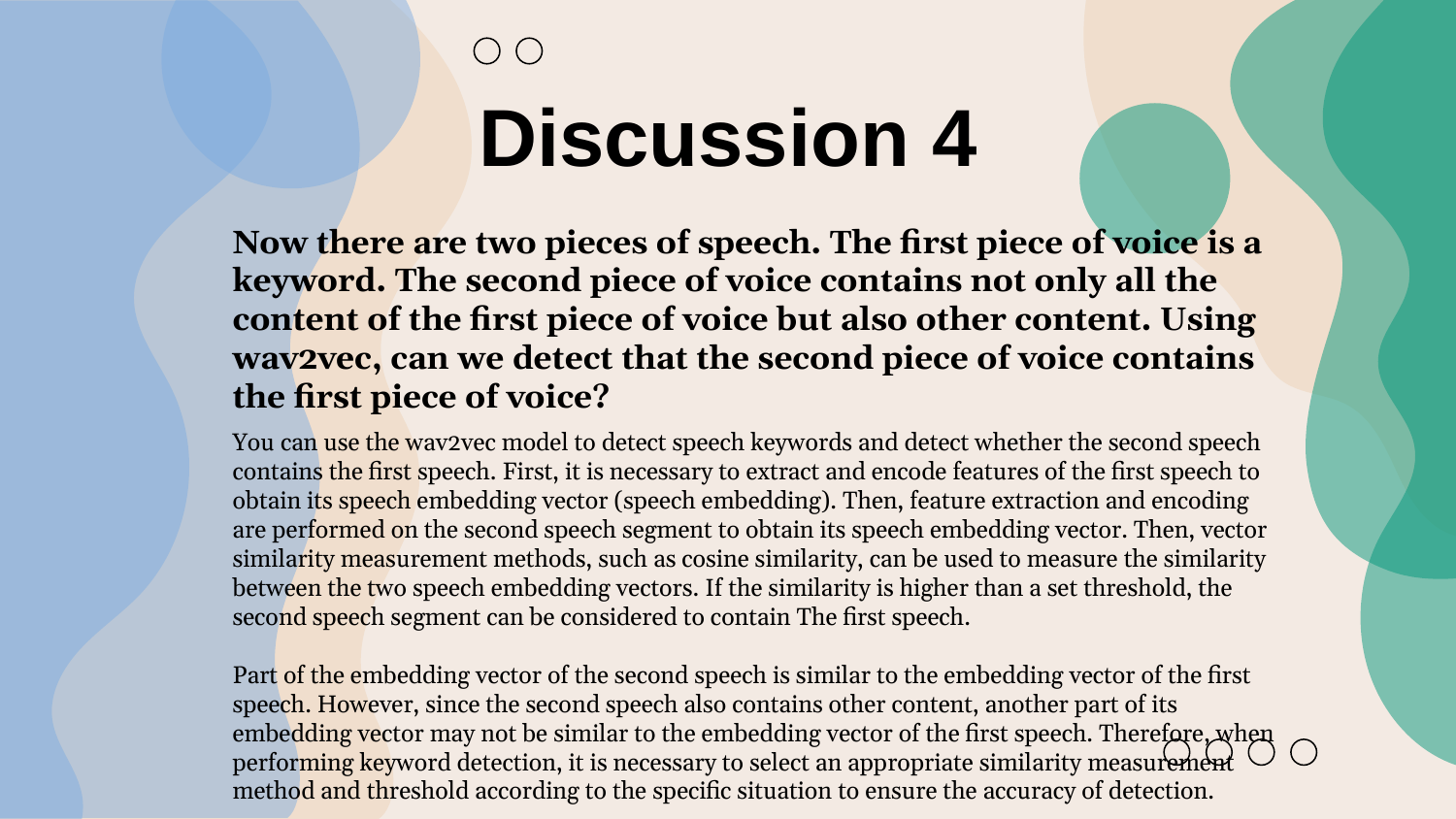

Discussion 4
Now there are two pieces of speech. The first piece of voice is a keyword. The second piece of voice contains not only all the content of the first piece of voice but also other content. Using wav2vec, can we detect that the second piece of voice contains the first piece of voice?
You can use the wav2vec model to detect speech keywords and detect whether the second speech contains the first speech. First, it is necessary to extract and encode features of the first speech to obtain its speech embedding vector (speech embedding). Then, feature extraction and encoding are performed on the second speech segment to obtain its speech embedding vector. Then, vector similarity measurement methods, such as cosine similarity, can be used to measure the similarity between the two speech embedding vectors. If the similarity is higher than a set threshold, the second speech segment can be considered to contain The first speech.

Part of the embedding vector of the second speech is similar to the embedding vector of the first speech. However, since the second speech also contains other content, another part of its embedding vector may not be similar to the embedding vector of the first speech. Therefore, when performing keyword detection, it is necessary to select an appropriate similarity measurement method and threshold according to the specific situation to ensure the accuracy of detection.